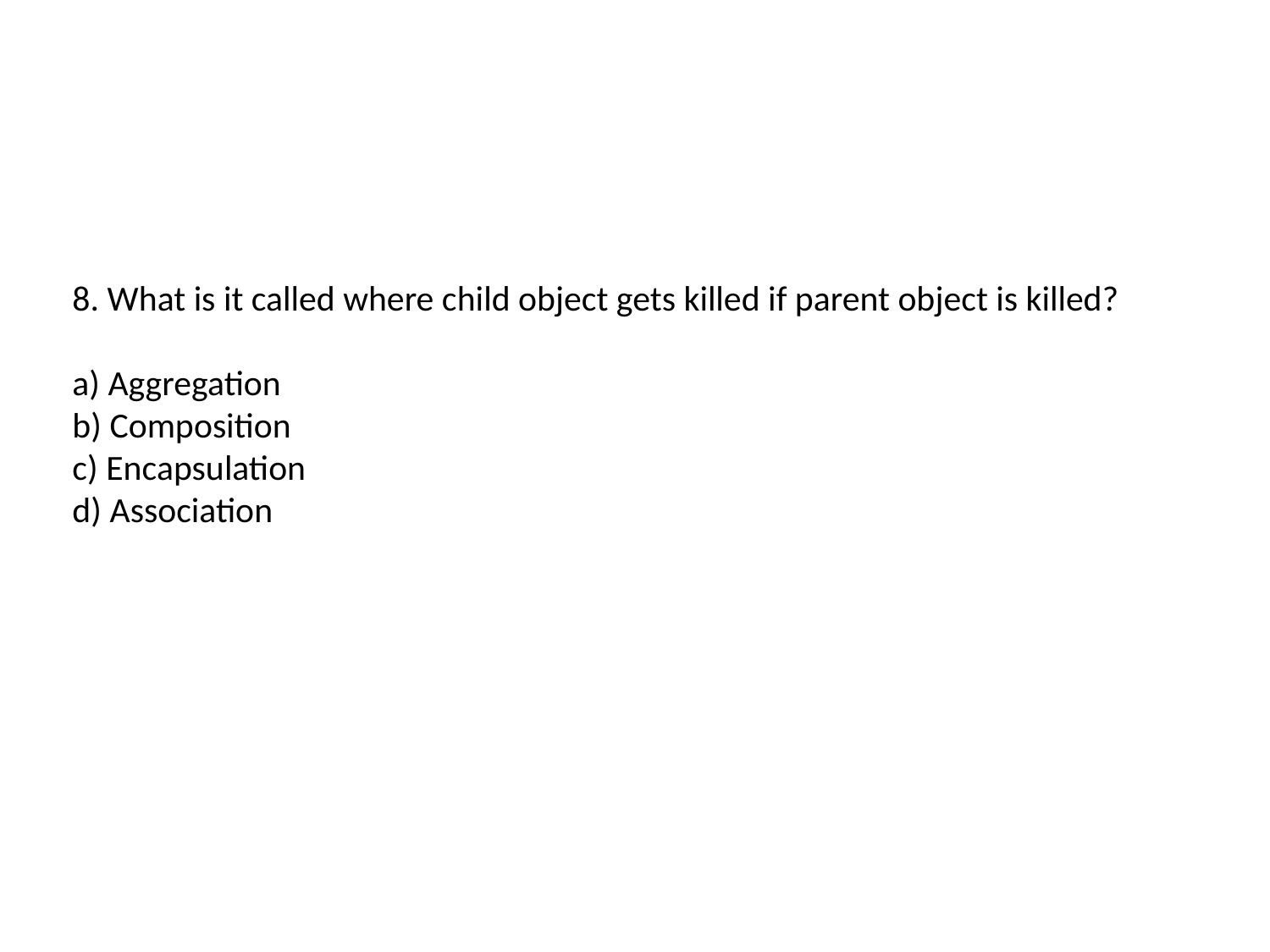

# 8. What is it called where child object gets killed if parent object is killed? a) Aggregation b) Composition c) Encapsulation d) Association